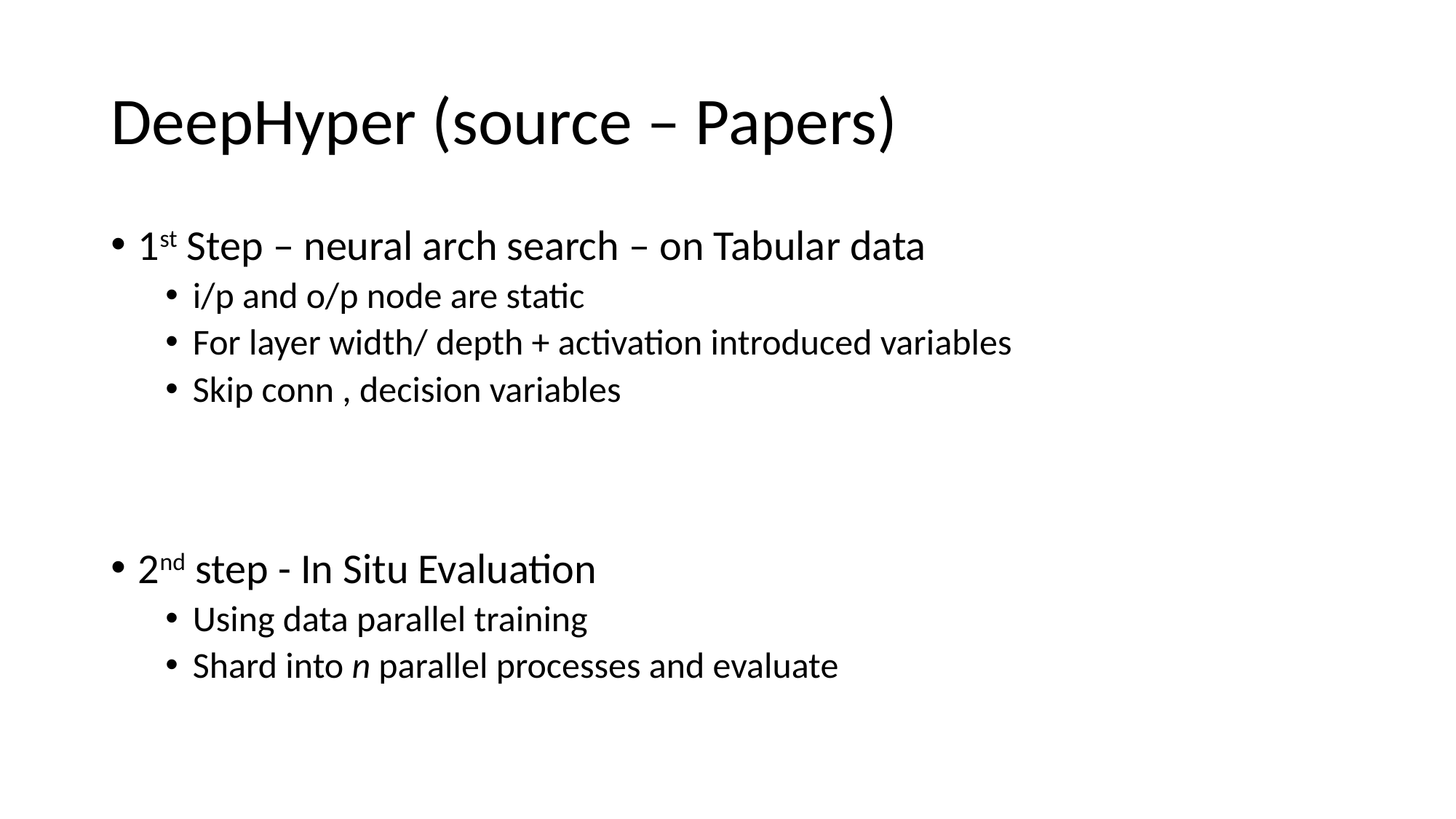

# DeepHyper (source – Papers)
1st Step – neural arch search – on Tabular data
i/p and o/p node are static
For layer width/ depth + activation introduced variables
Skip conn , decision variables

2nd step - In Situ Evaluation
Using data parallel training
Shard into n parallel processes and evaluate